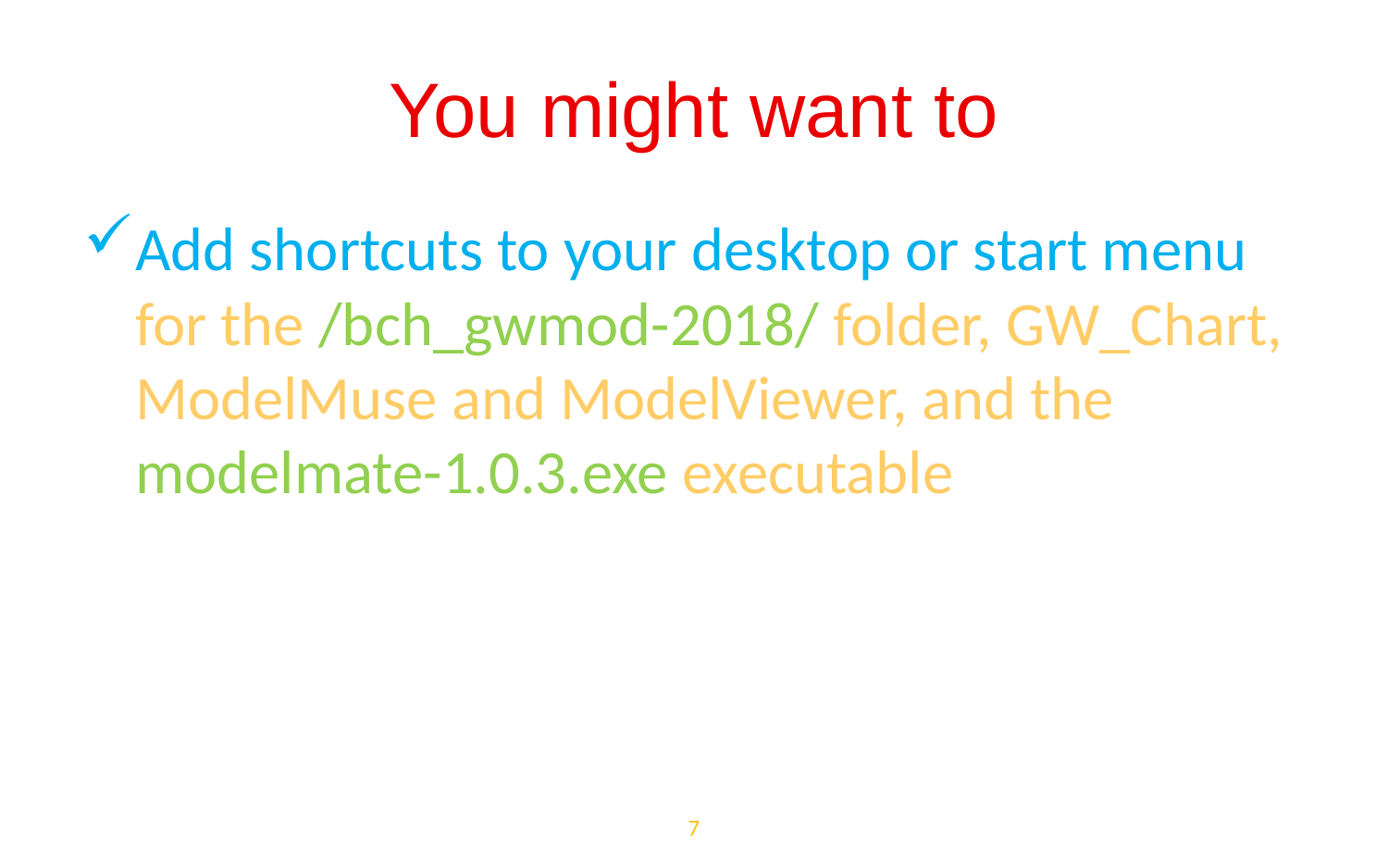

# You might want to
Add shortcuts to your desktop or start menu for the /bch_gwmod-2018/ folder, GW_Chart, ModelMuse and ModelViewer, and the modelmate-1.0.3.exe executable

7